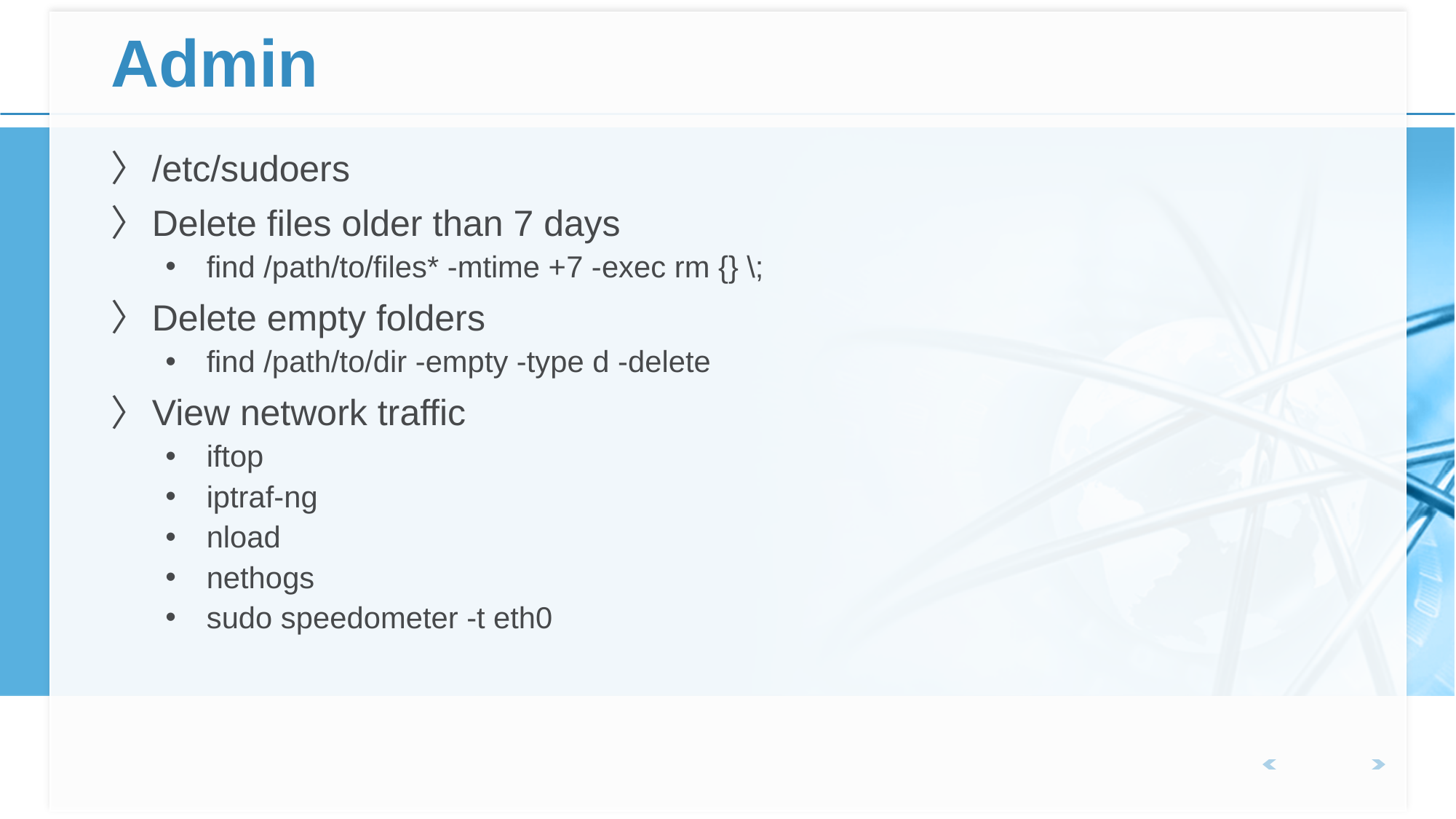

# Admin
/etc/sudoers
Delete files older than 7 days
find /path/to/files* -mtime +7 -exec rm {} \;
Delete empty folders
find /path/to/dir -empty -type d -delete
View network traffic
iftop
iptraf-ng
nload
nethogs
sudo speedometer -t eth0